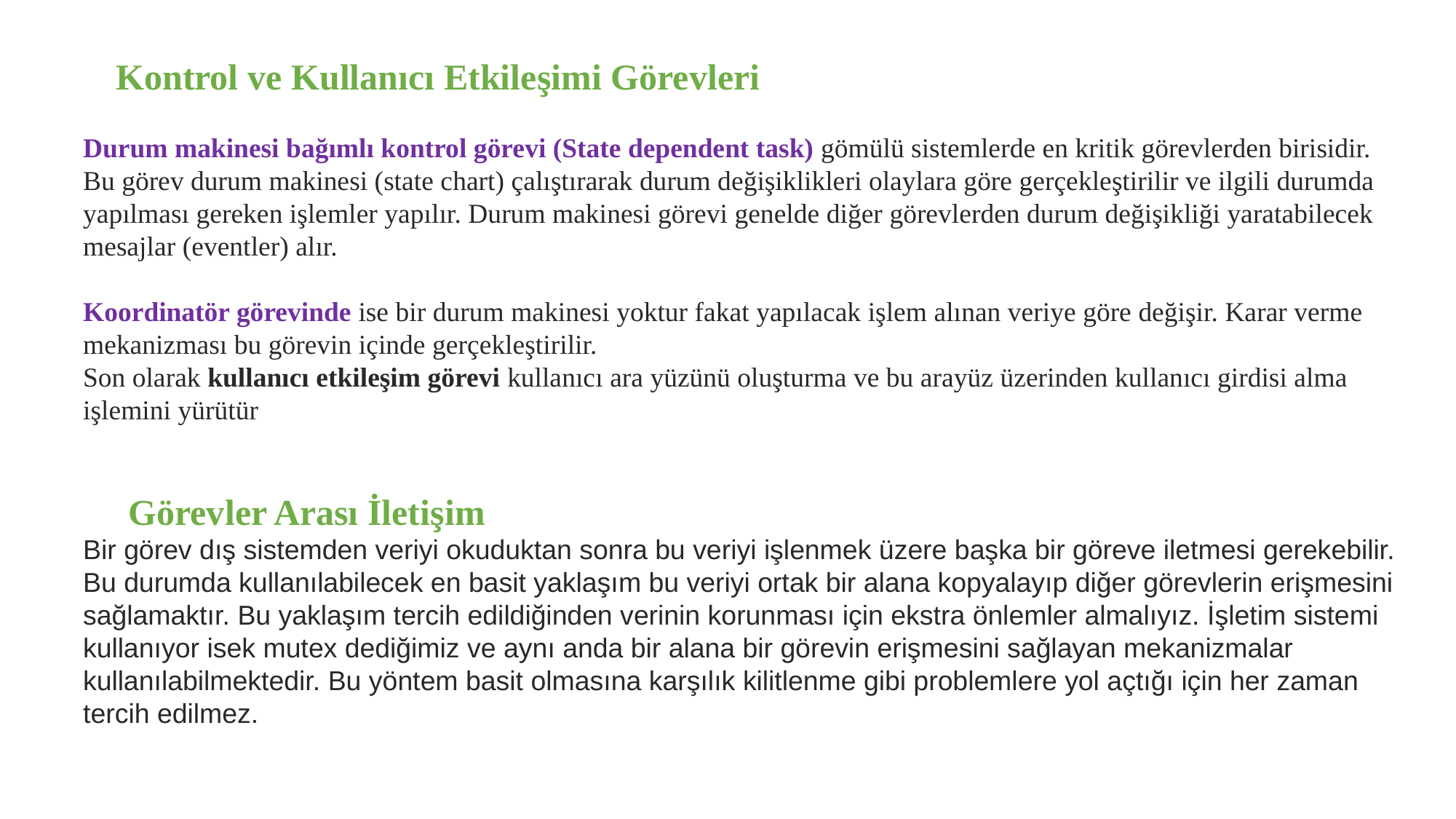

Kontrol ve Kullanıcı Etkileşimi Görevleri
Durum makinesi bağımlı kontrol görevi (State dependent task) gömülü sistemlerde en kritik görevlerden birisidir. Bu görev durum makinesi (state chart) çalıştırarak durum değişiklikleri olaylara göre gerçekleştirilir ve ilgili durumda yapılması gereken işlemler yapılır. Durum makinesi görevi genelde diğer görevlerden durum değişikliği yaratabilecek mesajlar (eventler) alır.

Koordinatör görevinde ise bir durum makinesi yoktur fakat yapılacak işlem alınan veriye göre değişir. Karar verme mekanizması bu görevin içinde gerçekleştirilir.
Son olarak kullanıcı etkileşim görevi kullanıcı ara yüzünü oluşturma ve bu arayüz üzerinden kullanıcı girdisi alma işlemini yürütür
     Görevler Arası İletişim
Bir görev dış sistemden veriyi okuduktan sonra bu veriyi işlenmek üzere başka bir göreve iletmesi gerekebilir. Bu durumda kullanılabilecek en basit yaklaşım bu veriyi ortak bir alana kopyalayıp diğer görevlerin erişmesini sağlamaktır. Bu yaklaşım tercih edildiğinden verinin korunması için ekstra önlemler almalıyız. İşletim sistemi kullanıyor isek mutex dediğimiz ve aynı anda bir alana bir görevin erişmesini sağlayan mekanizmalar kullanılabilmektedir. Bu yöntem basit olmasına karşılık kilitlenme gibi problemlere yol açtığı için her zaman tercih edilmez.